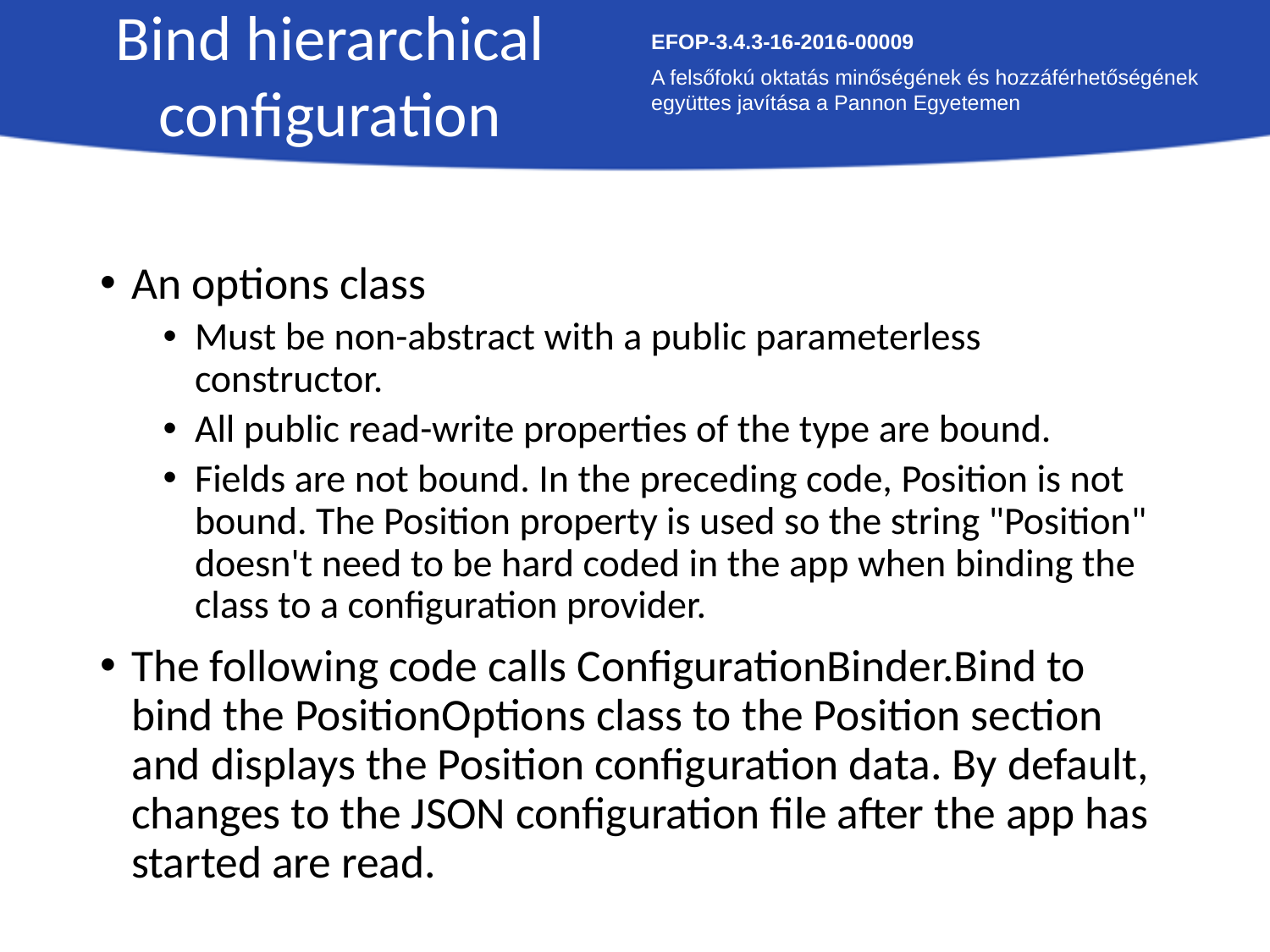

Bind hierarchical configuration
EFOP-3.4.3-16-2016-00009
A felsőfokú oktatás minőségének és hozzáférhetőségének együttes javítása a Pannon Egyetemen
An options class
Must be non-abstract with a public parameterless constructor.
All public read-write properties of the type are bound.
Fields are not bound. In the preceding code, Position is not bound. The Position property is used so the string "Position" doesn't need to be hard coded in the app when binding the class to a configuration provider.
The following code calls ConfigurationBinder.Bind to bind the PositionOptions class to the Position section and displays the Position configuration data. By default, changes to the JSON configuration file after the app has started are read.